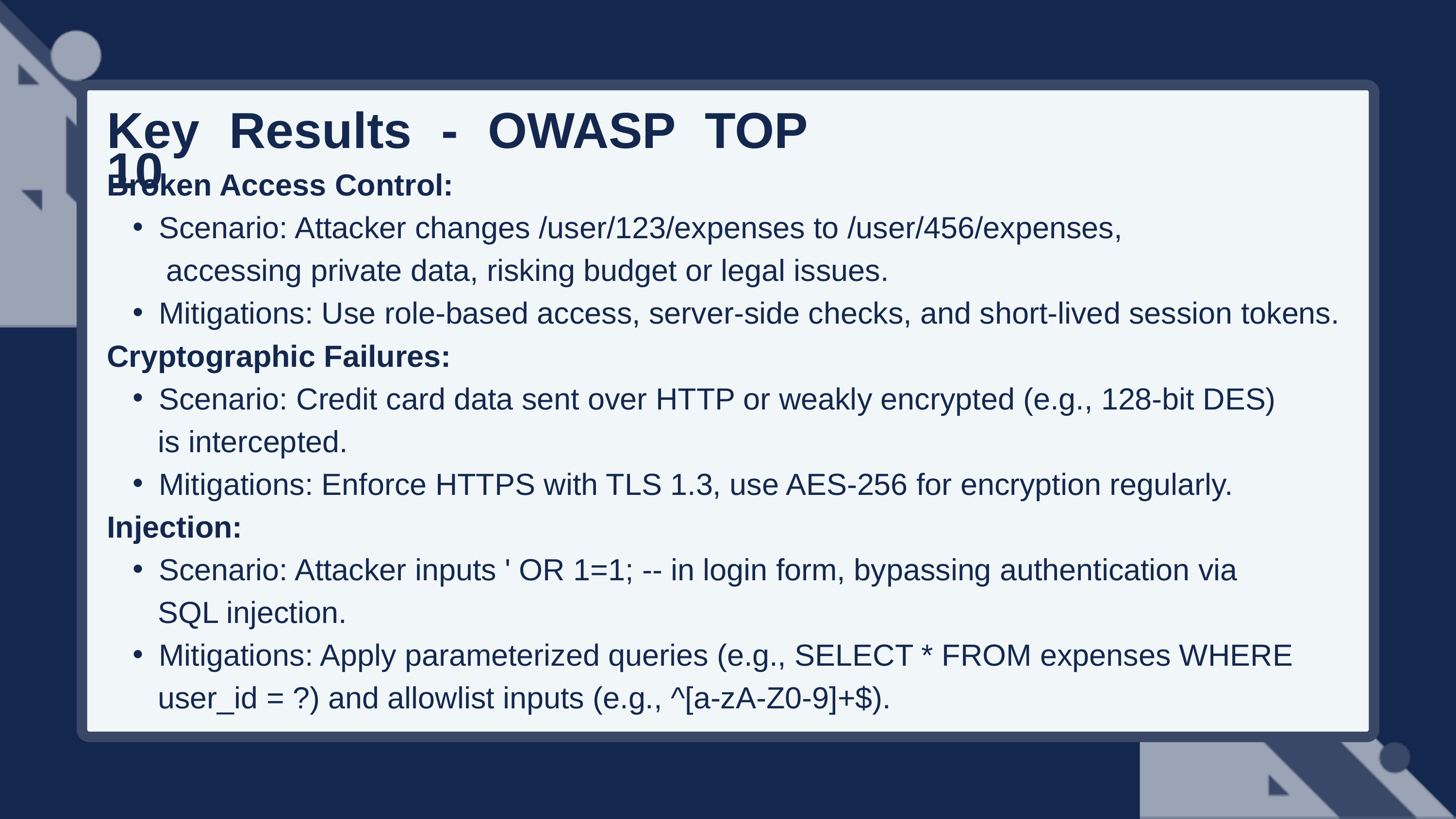

Key Results - OWASP TOP 10
Broken Access Control:
Scenario: Attacker changes /user/123/expenses to /user/456/expenses,
       accessing private data, risking budget or legal issues.
Mitigations: Use role-based access, server-side checks, and short-lived session tokens.
Cryptographic Failures:
Scenario: Credit card data sent over HTTP or weakly encrypted (e.g., 128-bit DES)
      is intercepted.
Mitigations: Enforce HTTPS with TLS 1.3, use AES-256 for encryption regularly.
Injection:
Scenario: Attacker inputs ' OR 1=1; -- in login form, bypassing authentication via
      SQL injection.
Mitigations: Apply parameterized queries (e.g., SELECT * FROM expenses WHERE
      user_id = ?) and allowlist inputs (e.g., ^[a-zA-Z0-9]+$).